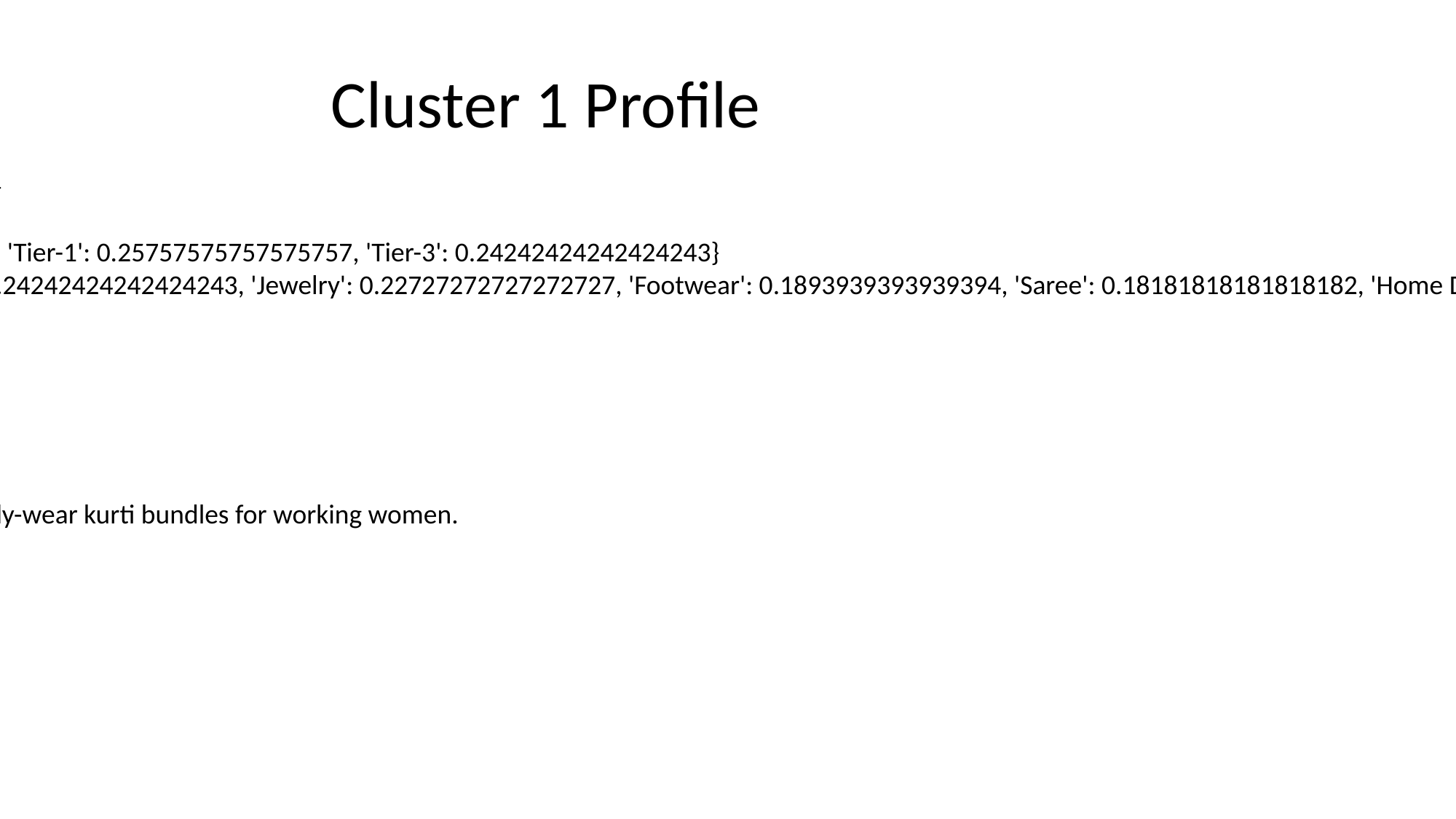

# Cluster 1 Profile
• Gender Ratio         : {'Male': 1.0}
• Avg Age              : 45.05
• Region Ratio         : {'Tier-2': 0.5, 'Tier-1': 0.25757575757575757, 'Tier-3': 0.24242424242424243}
• Preferred Category   : {'Kurti': 0.24242424242424243, 'Jewelry': 0.22727272727272727, 'Footwear': 0.1893939393939394, 'Saree': 0.18181818181818182, 'Home Decor': 0.1590909090909091}
• Avg Income           : ₹469023.41
• Purchase Frequency   : 15.48
• Avg Order Value      : ₹1074.22
• Loyalty Score        : 0.47
• Return Rate          : 0.22

📌 Recommendation: Launch daily-wear kurti bundles for working women.